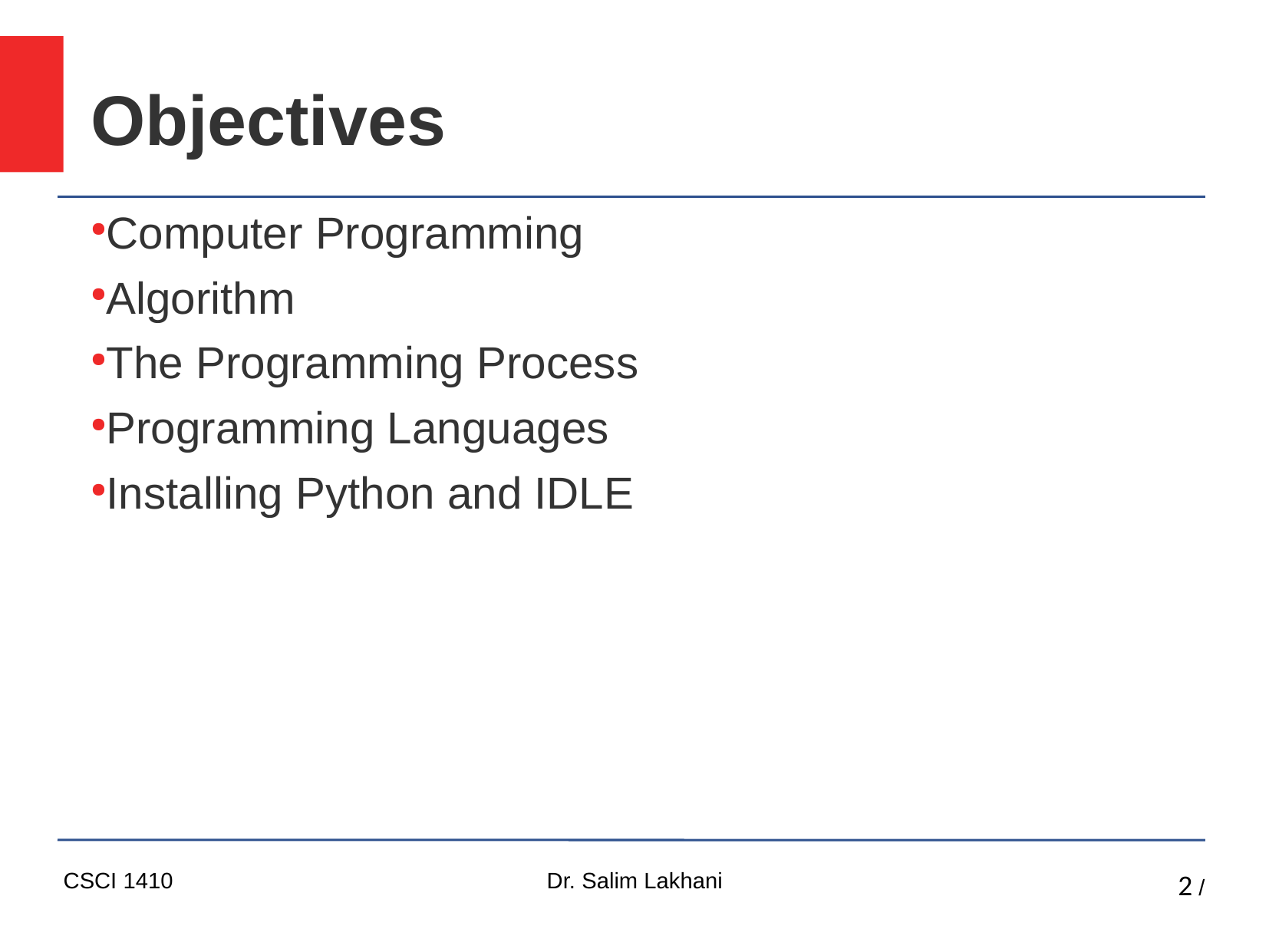

Objectives
Computer Programming
Algorithm
The Programming Process
Programming Languages
Installing Python and IDLE
CSCI 1410
Dr. Salim Lakhani
2 /